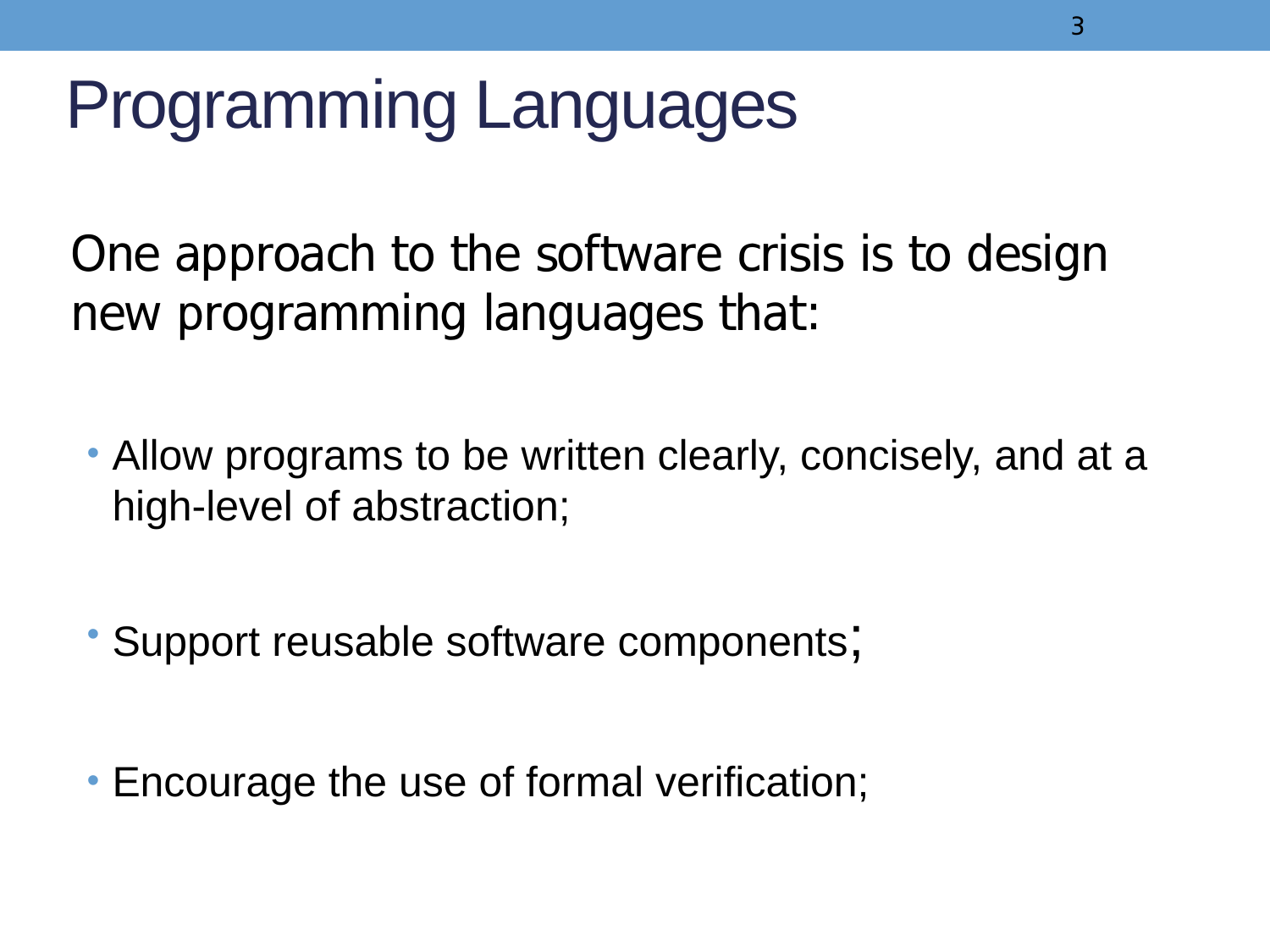

3
# Programming Languages
One approach to the software crisis is to design new programming languages that:
Allow programs to be written clearly, concisely, and at a high-level of abstraction;

Support reusable software components;

Encourage the use of formal verification;